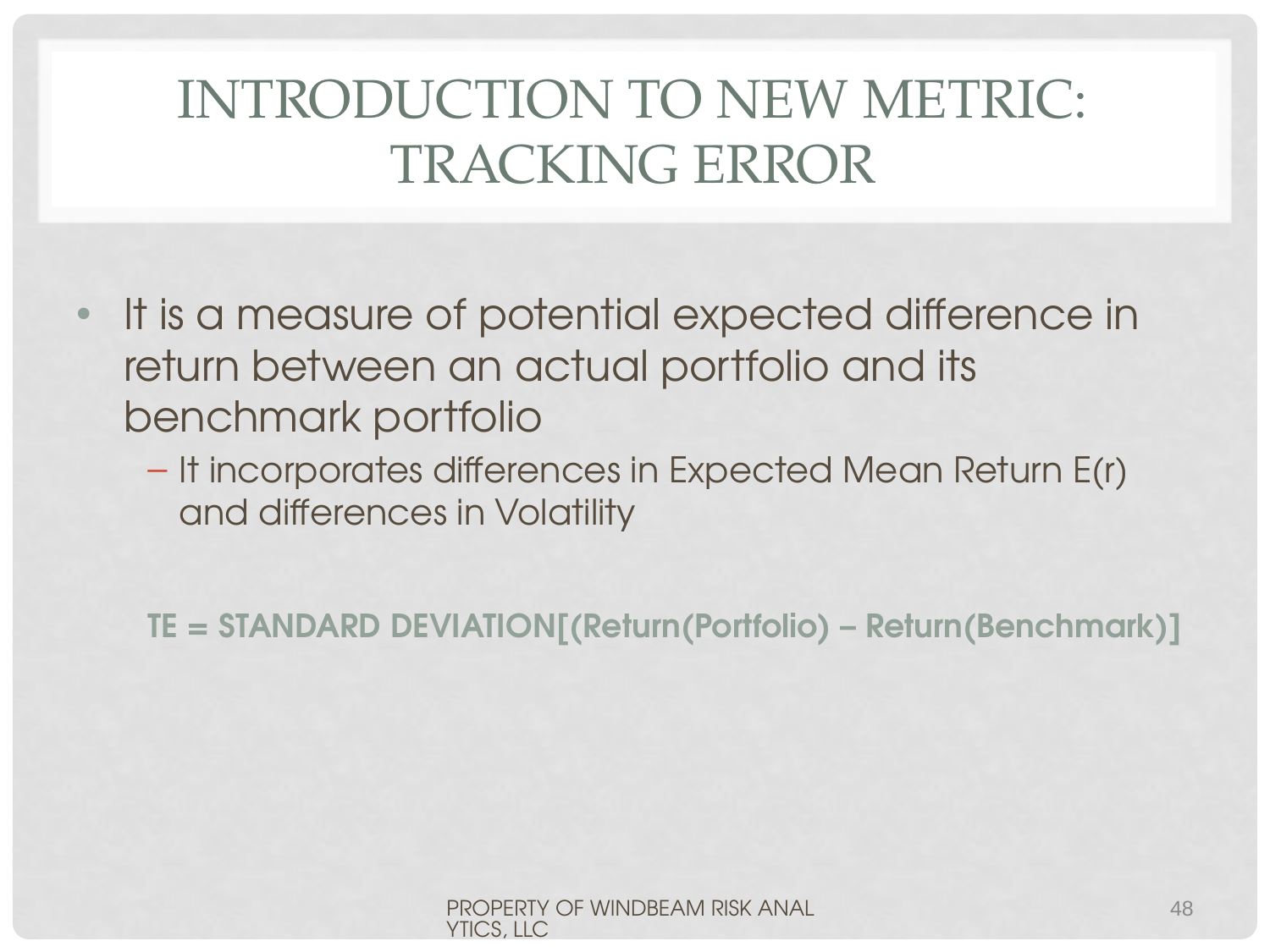

# Introduction to New Metric: Tracking Error

It is a measure of potential expected difference in return between an actual portfolio and its benchmark portfolio
It incorporates differences in Expected Mean Return E(r) and differences in Volatility

TE = STANDARD DEVIATION[(Return(Portfolio) – Return(Benchmark)]
PROPERTY OF WINDBEAM RISK ANALYTICS, LLC
48